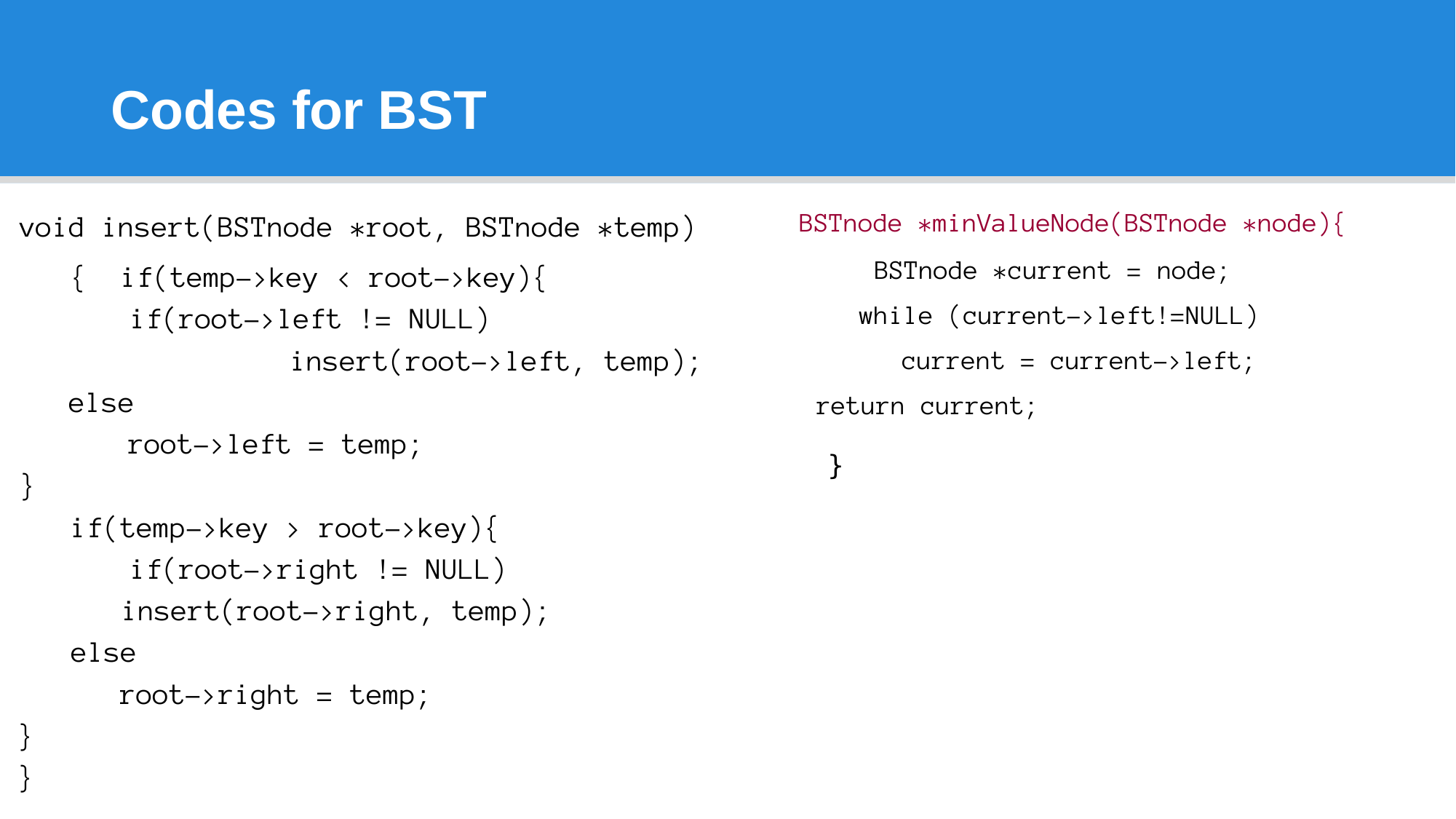

# Codes for BST
void insert(BSTnode *root, BSTnode *temp){  if(temp->key < root->key){
if(root->left != NULL)
		insert(root->left, temp);
	else
	root->left = temp;
}
if(temp->key > root->key){
	if(root->right != NULL)
insert(root->right, temp);
else
root->right = temp;
}
}
BSTnode *minValueNode(BSTnode *node){
	 BSTnode *current = node;
while (current->left!=NULL)  current = current->left;
return current;
}